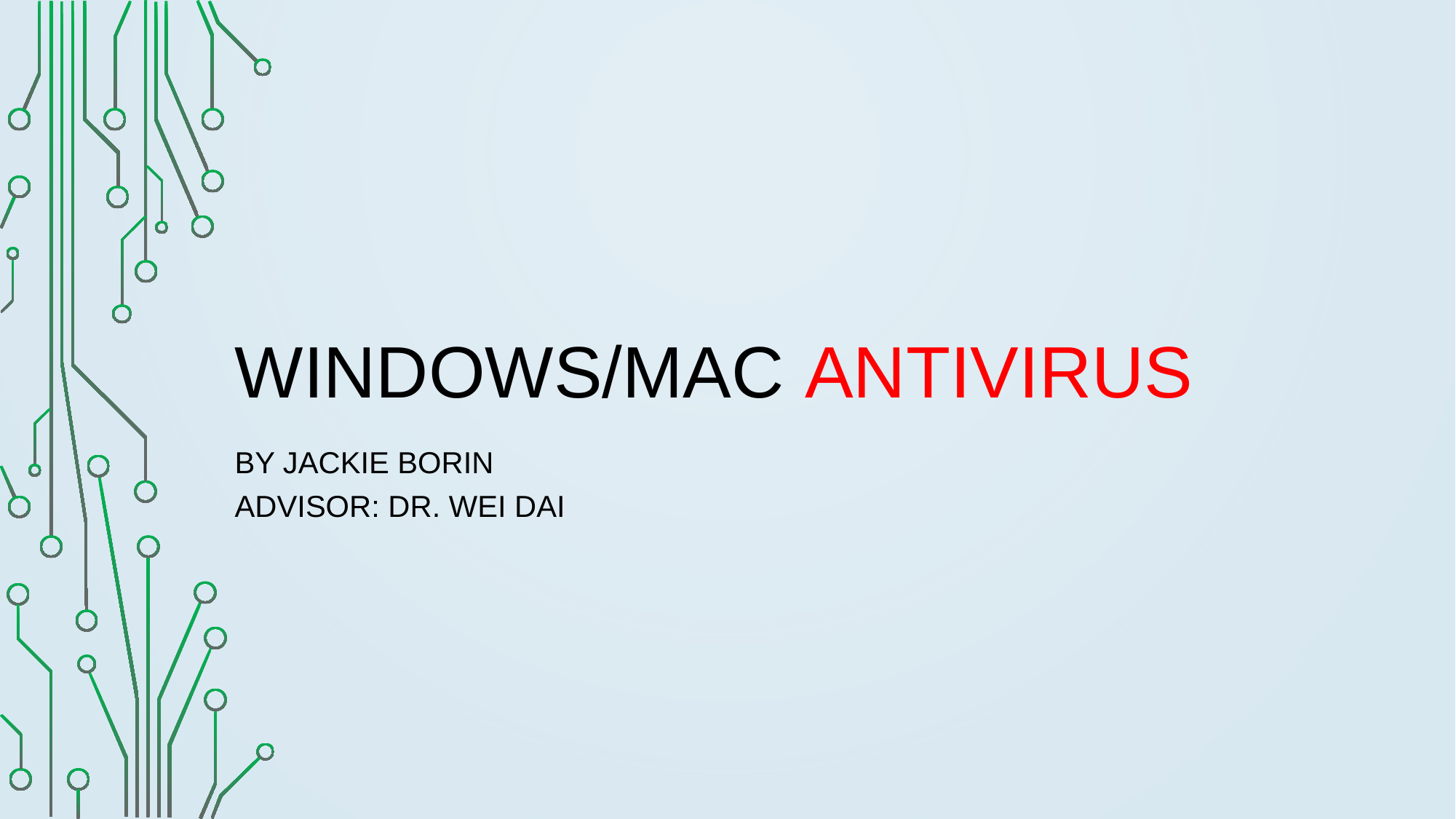

# Windows/Mac Antivirus
By Jackie Borin
Advisor: Dr. Wei Dai